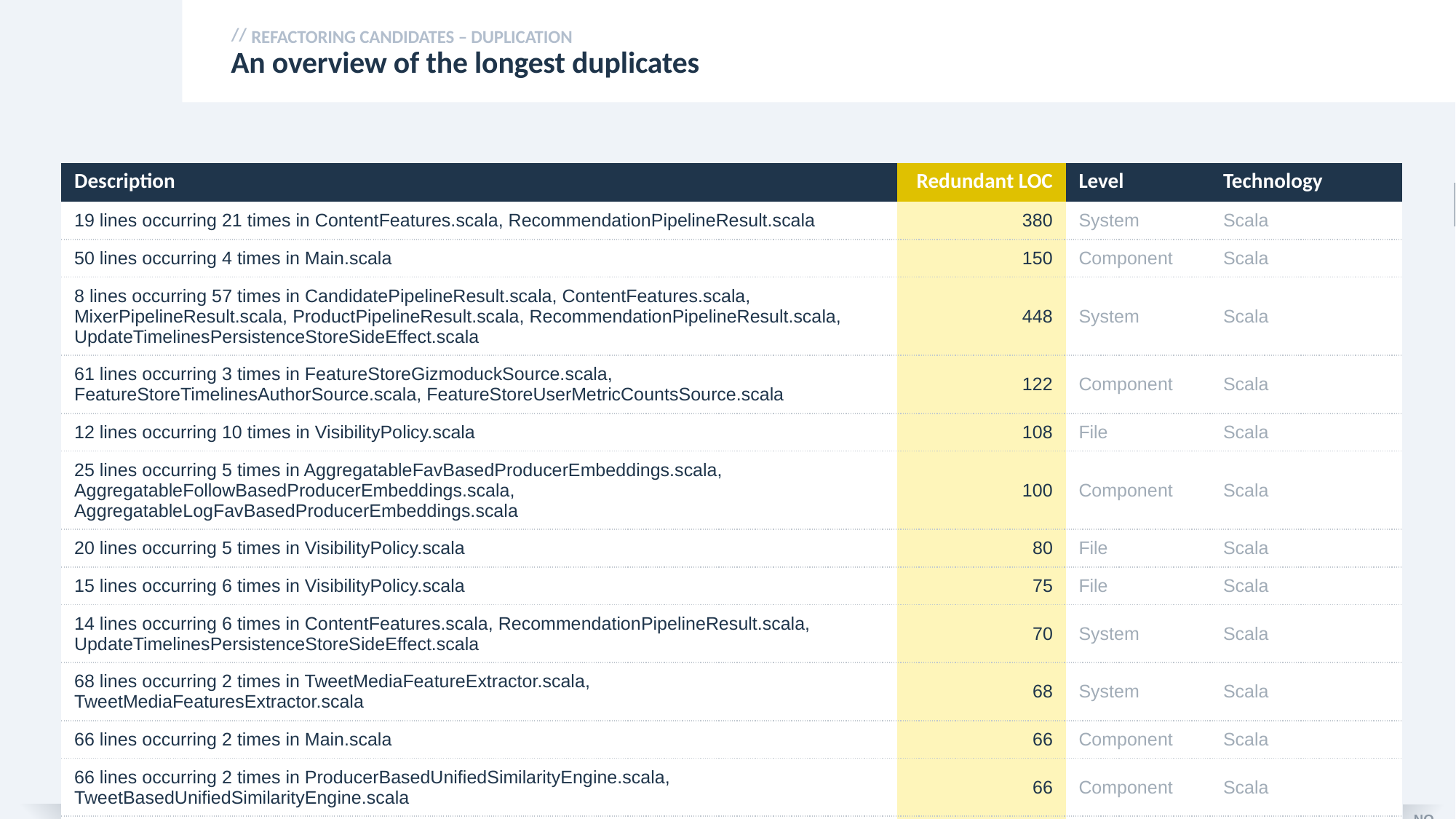

Refactoring Candidates – DUPLICATION
# An overview of the longest duplicates
| Description | Redundant LOC | Level | Technology |
| --- | --- | --- | --- |
| 19 lines occurring 21 times in ContentFeatures.scala, RecommendationPipelineResult.scala | 380 | System | Scala |
| 50 lines occurring 4 times in Main.scala | 150 | Component | Scala |
| 8 lines occurring 57 times in CandidatePipelineResult.scala, ContentFeatures.scala, MixerPipelineResult.scala, ProductPipelineResult.scala, RecommendationPipelineResult.scala, UpdateTimelinesPersistenceStoreSideEffect.scala | 448 | System | Scala |
| 61 lines occurring 3 times in FeatureStoreGizmoduckSource.scala, FeatureStoreTimelinesAuthorSource.scala, FeatureStoreUserMetricCountsSource.scala | 122 | Component | Scala |
| 12 lines occurring 10 times in VisibilityPolicy.scala | 108 | File | Scala |
| 25 lines occurring 5 times in AggregatableFavBasedProducerEmbeddings.scala, AggregatableFollowBasedProducerEmbeddings.scala, AggregatableLogFavBasedProducerEmbeddings.scala | 100 | Component | Scala |
| 20 lines occurring 5 times in VisibilityPolicy.scala | 80 | File | Scala |
| 15 lines occurring 6 times in VisibilityPolicy.scala | 75 | File | Scala |
| 14 lines occurring 6 times in ContentFeatures.scala, RecommendationPipelineResult.scala, UpdateTimelinesPersistenceStoreSideEffect.scala | 70 | System | Scala |
| 68 lines occurring 2 times in TweetMediaFeatureExtractor.scala, TweetMediaFeaturesExtractor.scala | 68 | System | Scala |
| 66 lines occurring 2 times in Main.scala | 66 | Component | Scala |
| 66 lines occurring 2 times in ProducerBasedUnifiedSimilarityEngine.scala, TweetBasedUnifiedSimilarityEngine.scala | 66 | Component | Scala |
| 11 lines occurring 7 times in FreedomOfSpeechNotReach.scala | 66 | File | Scala |
| 16 lines occurring 5 times in InterestedInTwice.scala | 64 | File | Scala |

Confidential
10